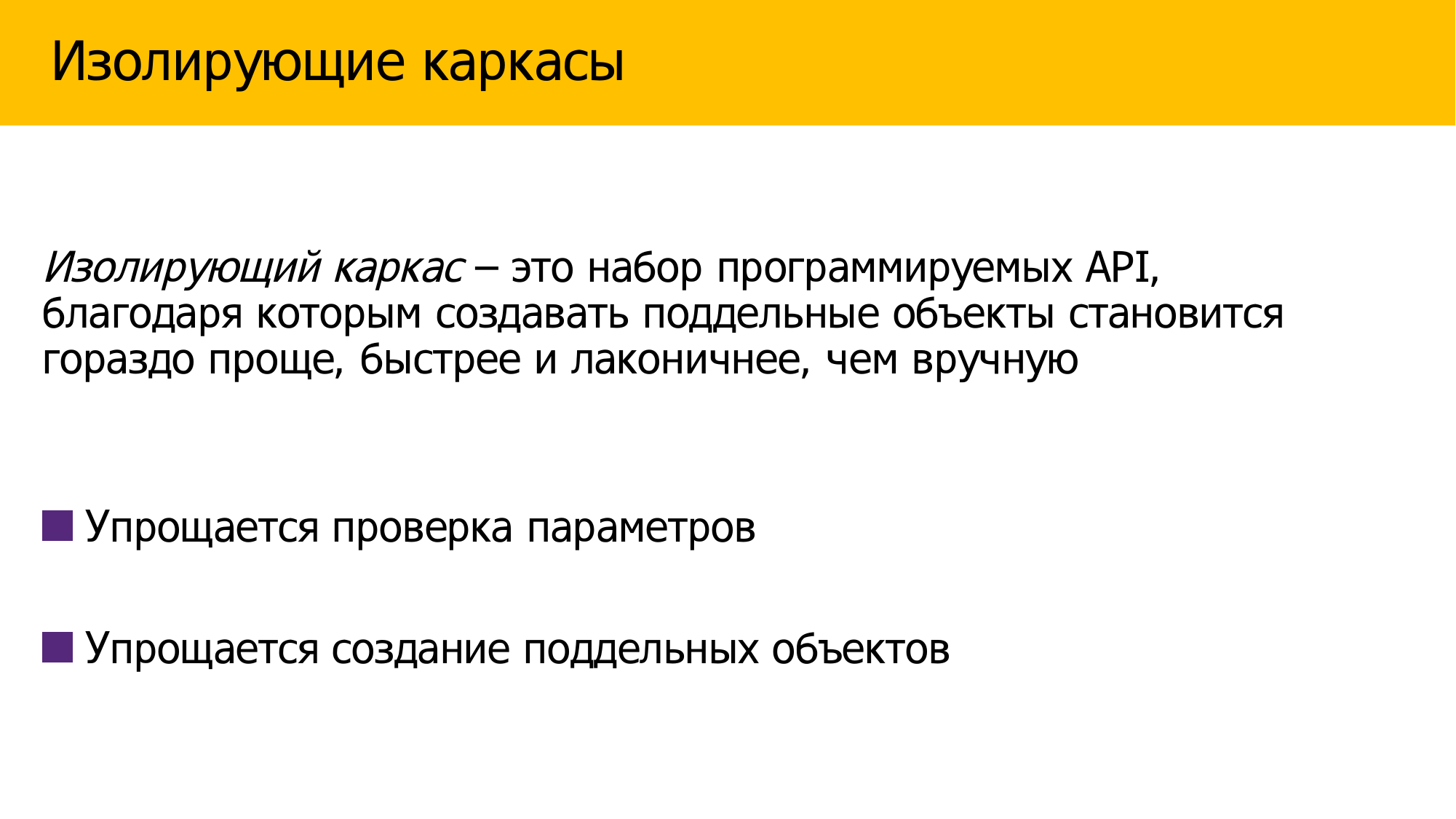

# Изолирующие каркасы

Изолирующий каркас – это набор программируемых API,
благодаря которым создавать поддельные объекты становится гораздо проще, быстрее и лаконичнее, чем вручную

 Упрощается проверка параметров

 Упрощается создание поддельных объектов